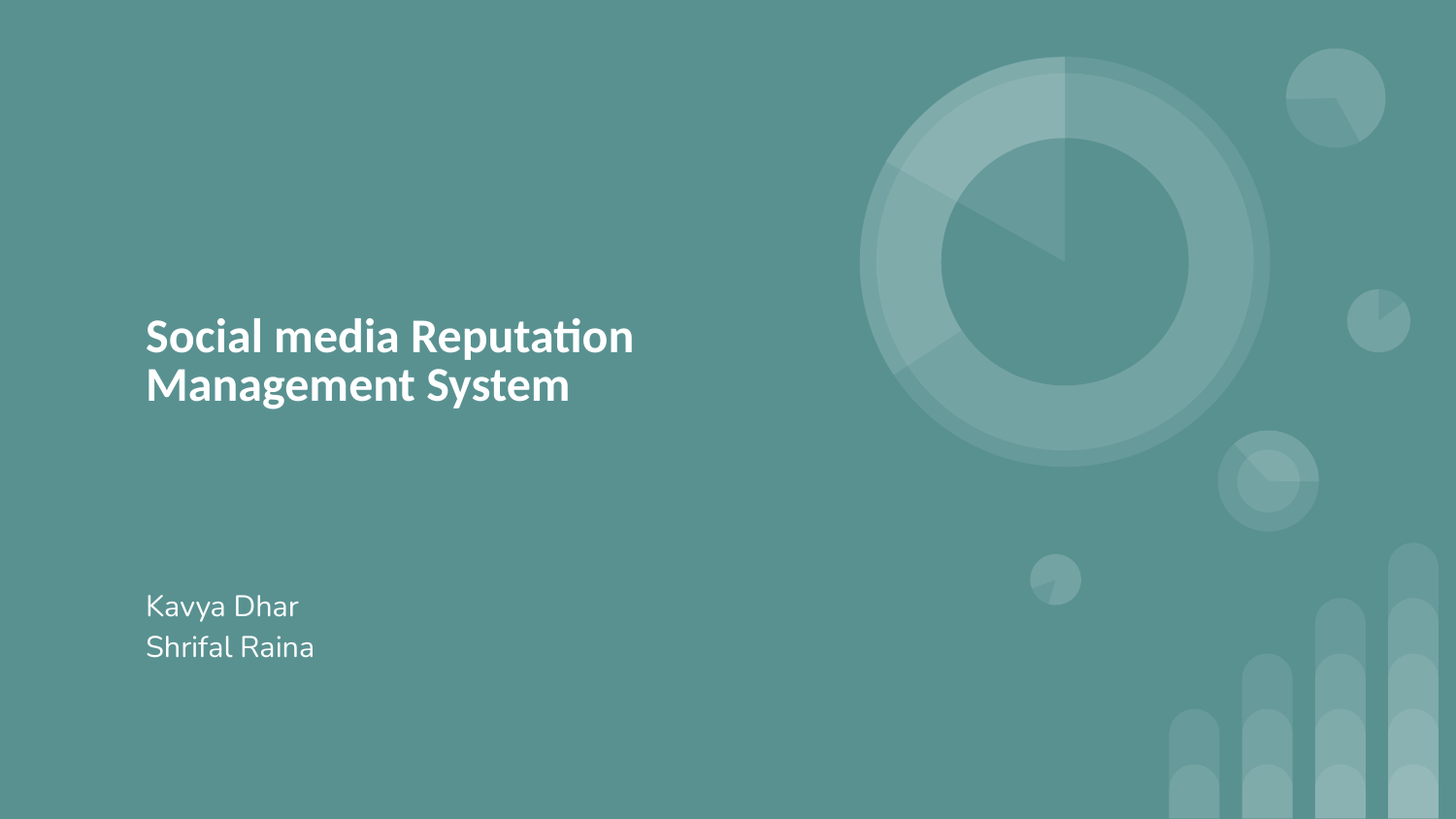

# Social media Reputation Management System

Kavya Dhar
Shrifal Raina